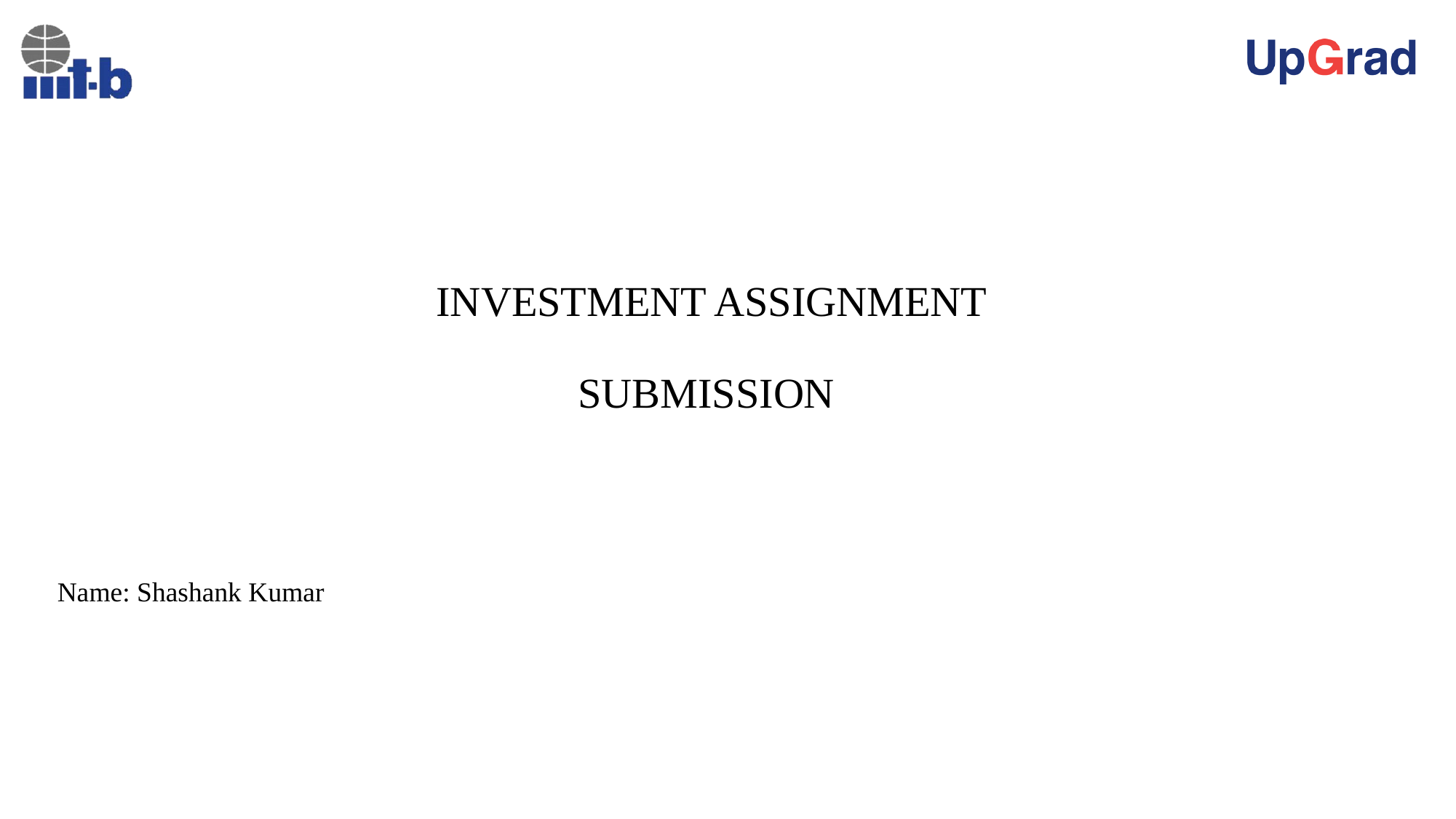

# INVESTMENT ASSIGNMENT SUBMISSION
Name: Shashank Kumar